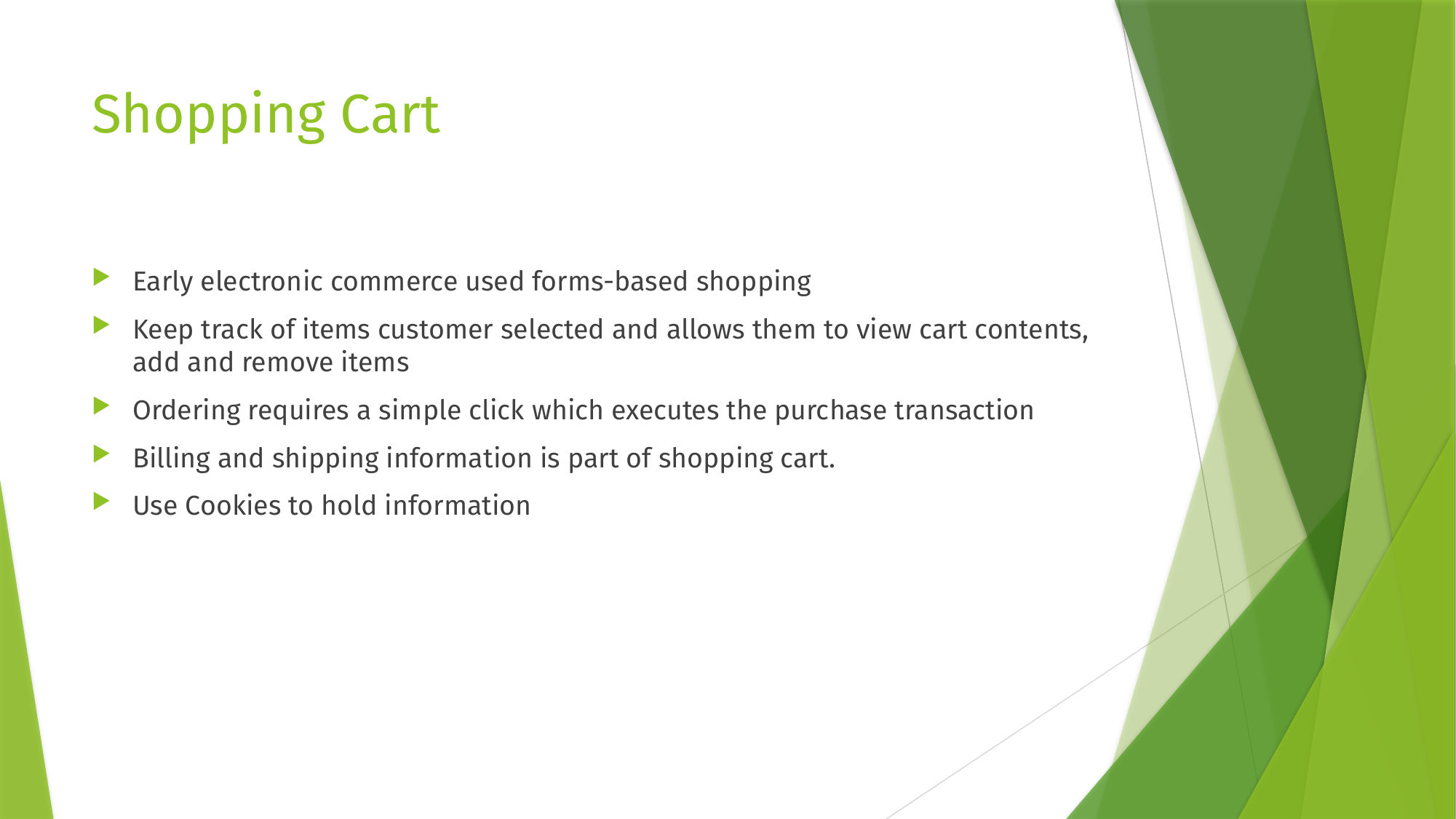

# Shopping Cart
Early electronic commerce used forms-based shopping
Keep track of items customer selected and allows them to view cart contents, add and remove items
Ordering requires a simple click which executes the purchase transaction
Billing and shipping information is part of shopping cart.
Use Cookies to hold information